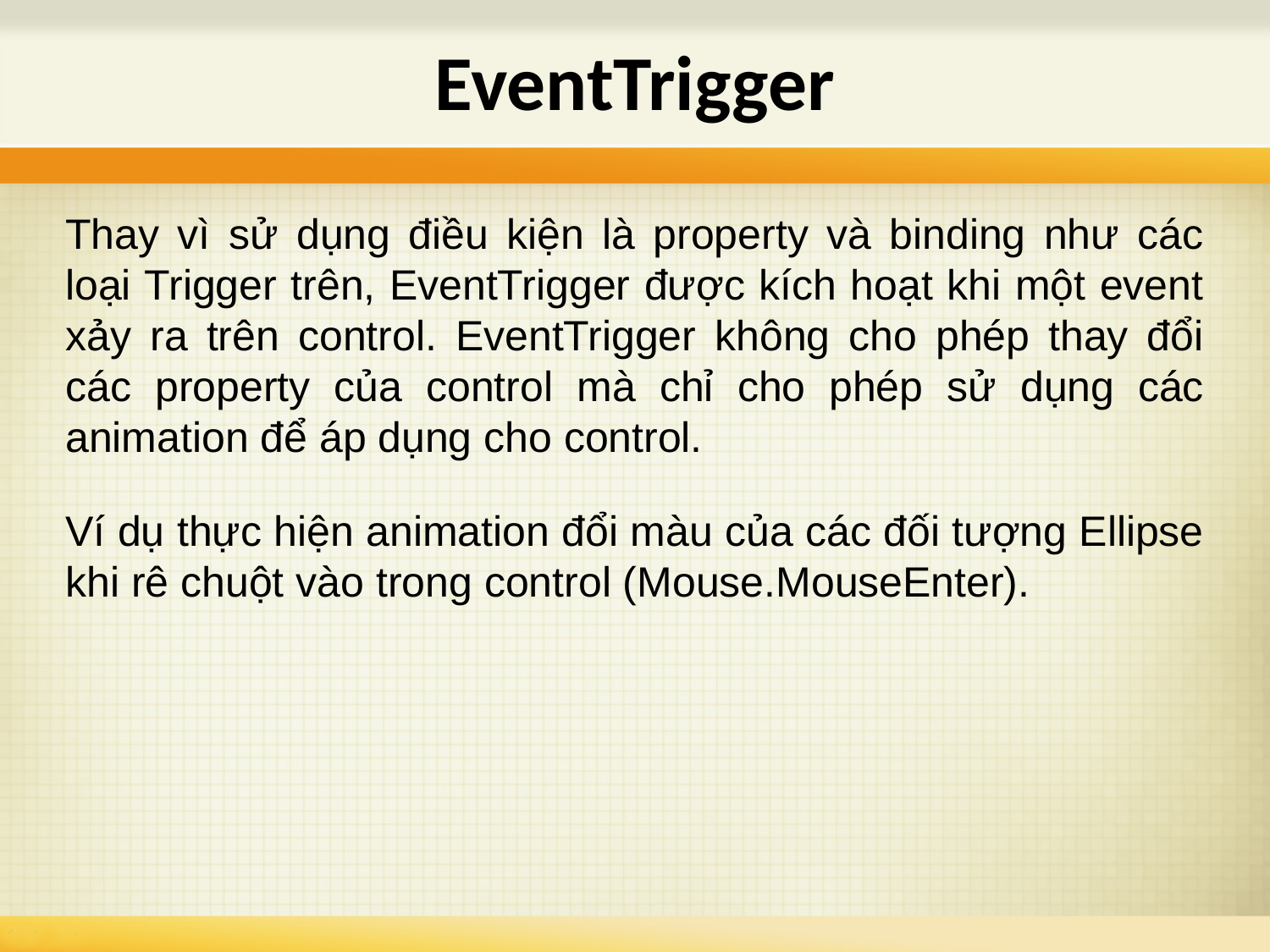

# EventTrigger
Thay vì sử dụng điều kiện là property và binding như các loại Trigger trên, EventTrigger được kích hoạt khi một event xảy ra trên control. EventTrigger không cho phép thay đổi các property của control mà chỉ cho phép sử dụng các animation để áp dụng cho control.
Ví dụ thực hiện animation đổi màu của các đối tượng Ellipse khi rê chuột vào trong control (Mouse.MouseEnter).